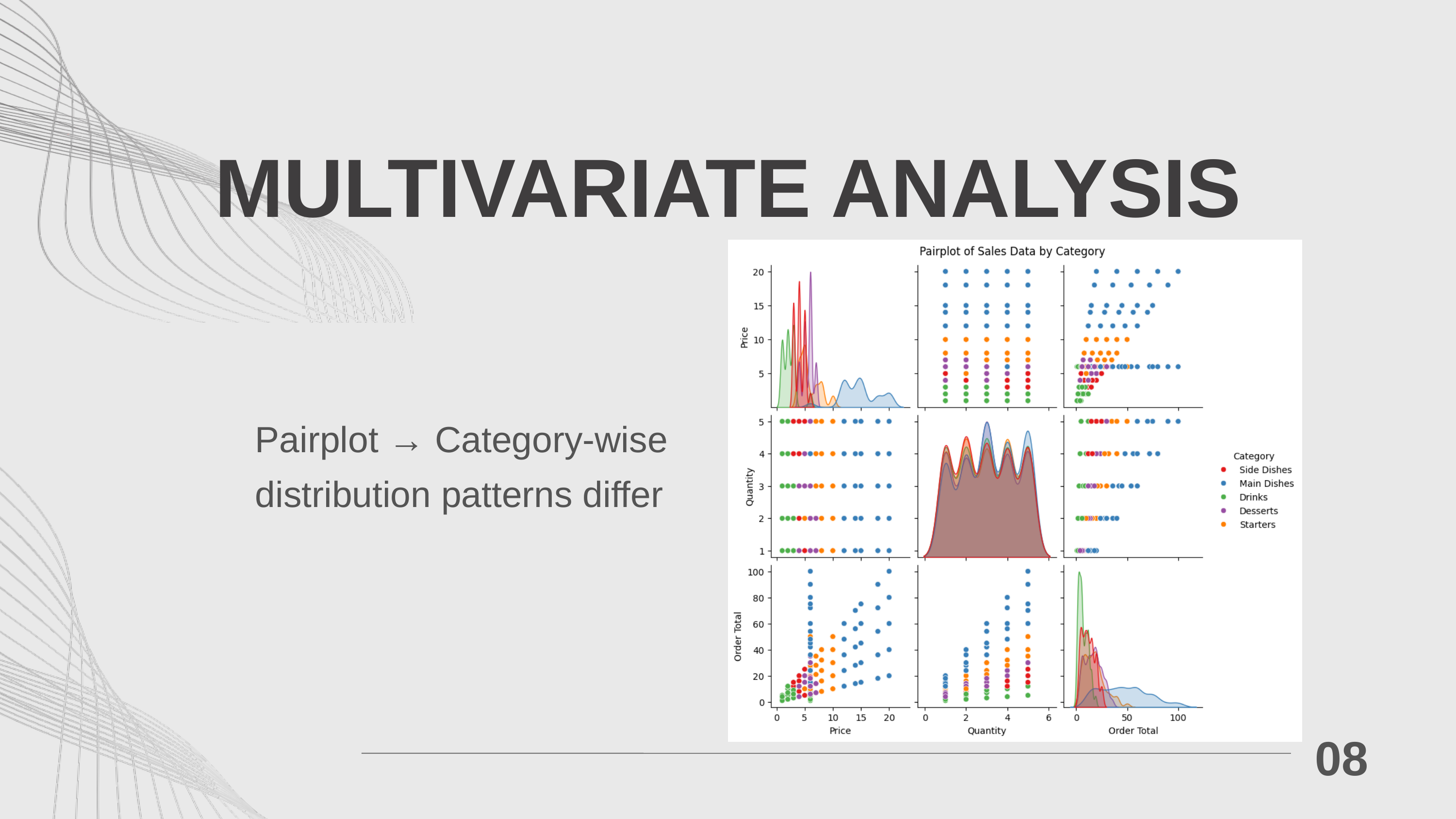

MULTIVARIATE ANALYSIS

Pairplot → Category-wise distribution patterns differ

08